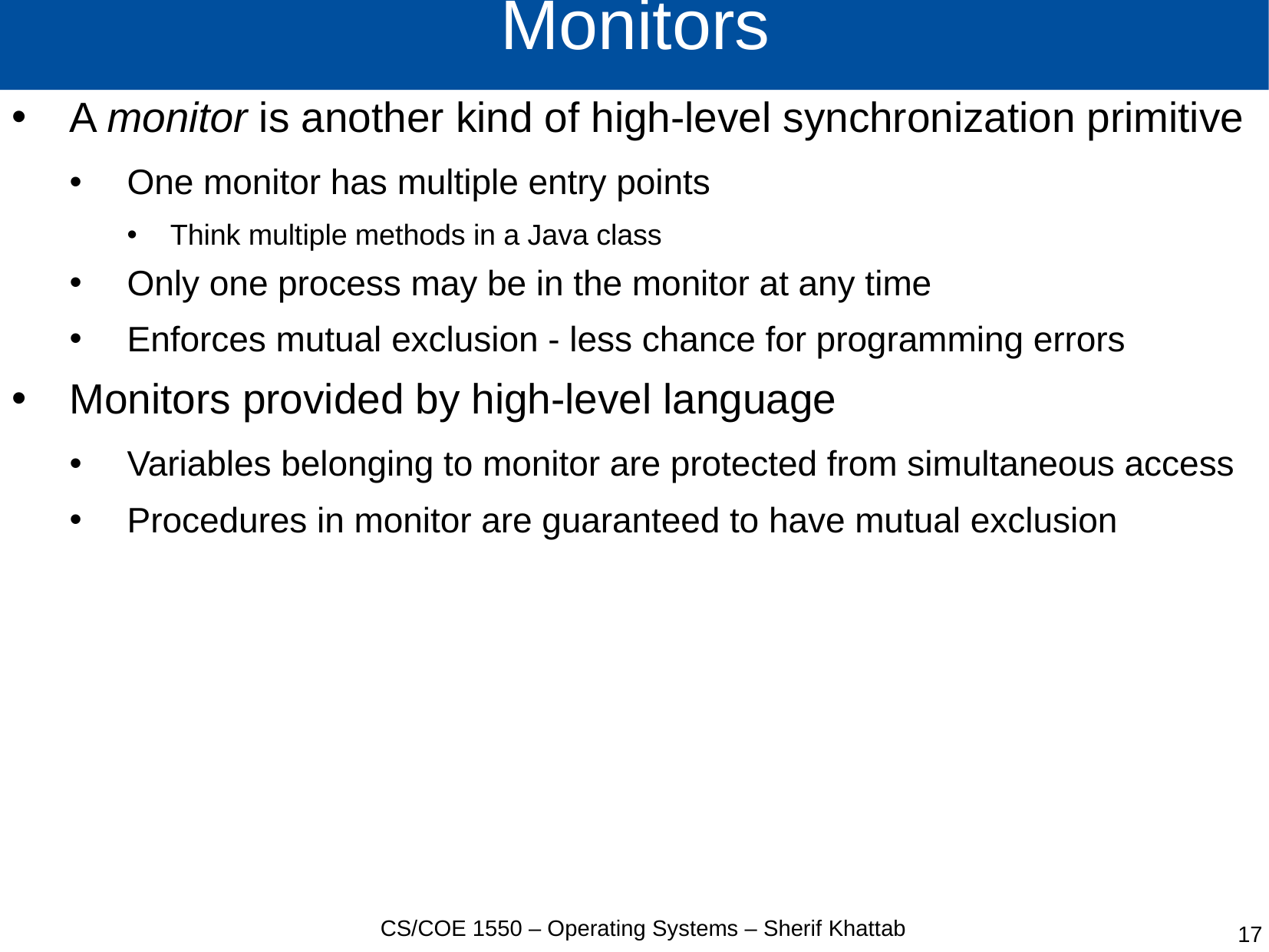

# Monitors
A monitor is another kind of high-level synchronization primitive
One monitor has multiple entry points
Think multiple methods in a Java class
Only one process may be in the monitor at any time
Enforces mutual exclusion - less chance for programming errors
Monitors provided by high-level language
Variables belonging to monitor are protected from simultaneous access
Procedures in monitor are guaranteed to have mutual exclusion

CS/COE 1550 – Operating Systems – Sherif Khattab
17